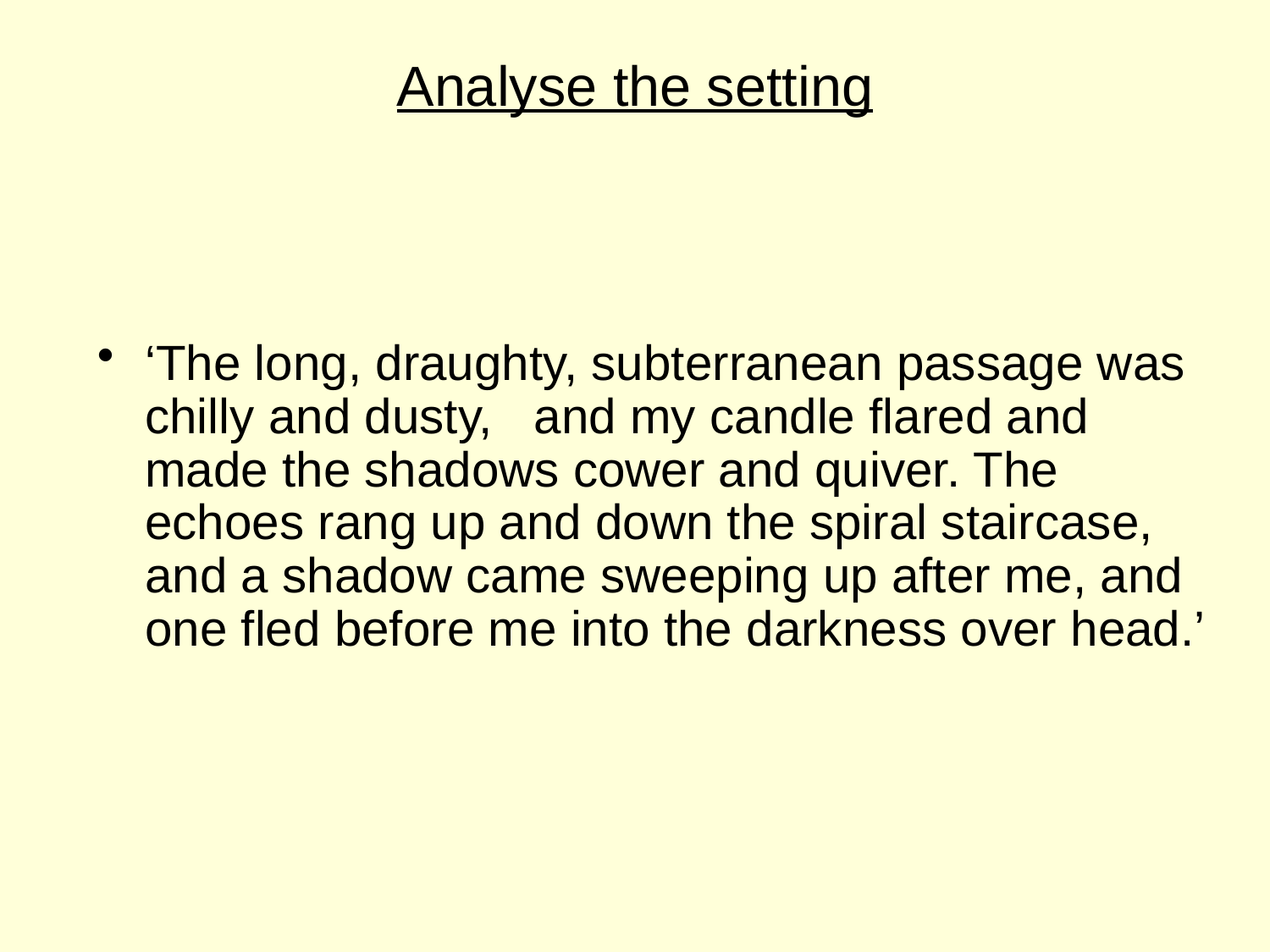

# Analyse the setting

‘The long, draughty, subterranean passage was chilly and dusty,   and my candle flared and made the shadows cower and quiver. The echoes rang up and down the spiral staircase, and a shadow came sweeping up after me, and one fled before me into the darkness over head.’